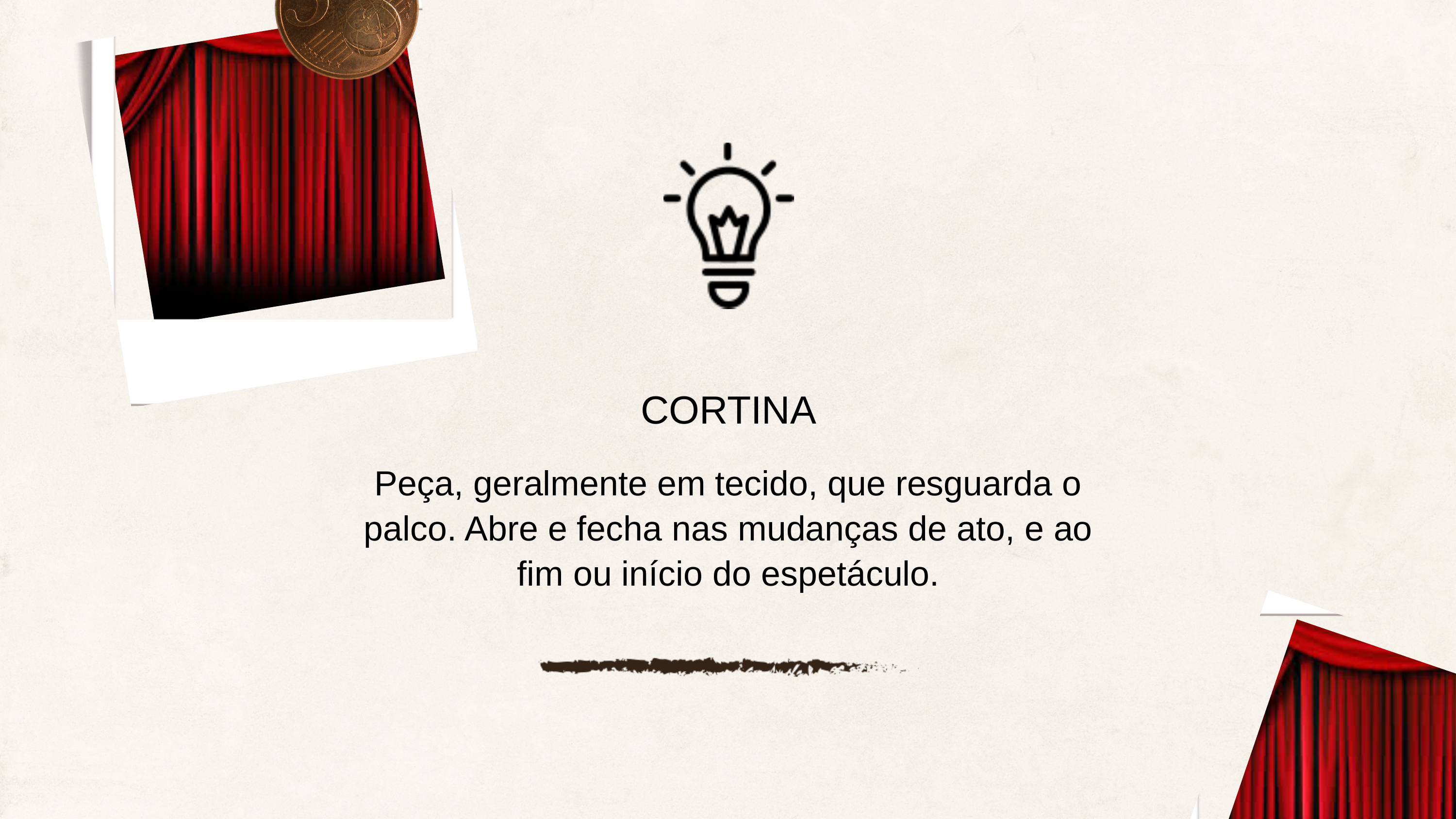

CORTINA
Peça, geralmente em tecido, que resguarda o palco. Abre e fecha nas mudanças de ato, e ao fim ou início do espetáculo.